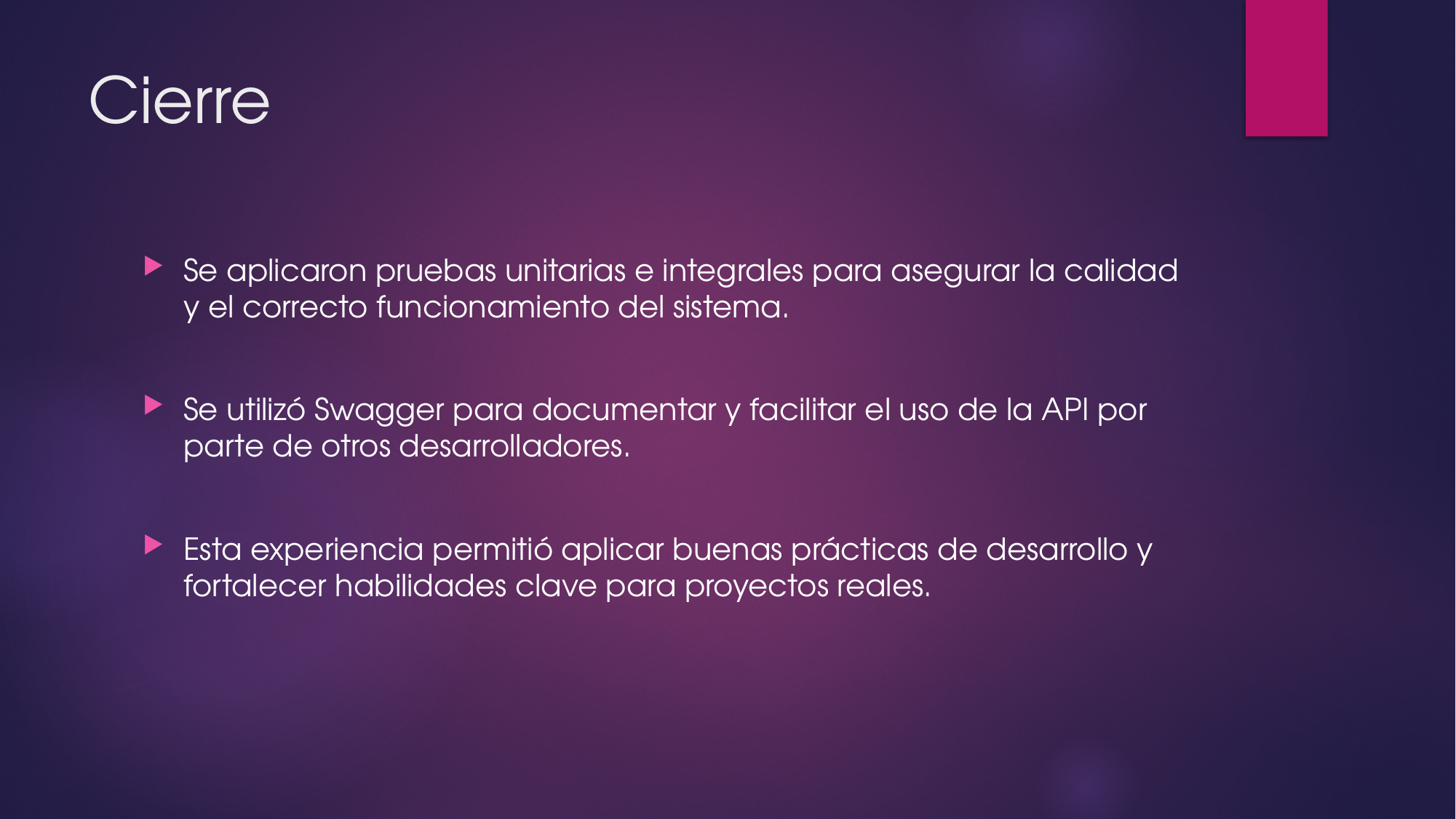

# Cierre
Se aplicaron pruebas unitarias e integrales para asegurar la calidad y el correcto funcionamiento del sistema.

Se utilizó Swagger para documentar y facilitar el uso de la API por parte de otros desarrolladores.

Esta experiencia permitió aplicar buenas prácticas de desarrollo y fortalecer habilidades clave para proyectos reales.